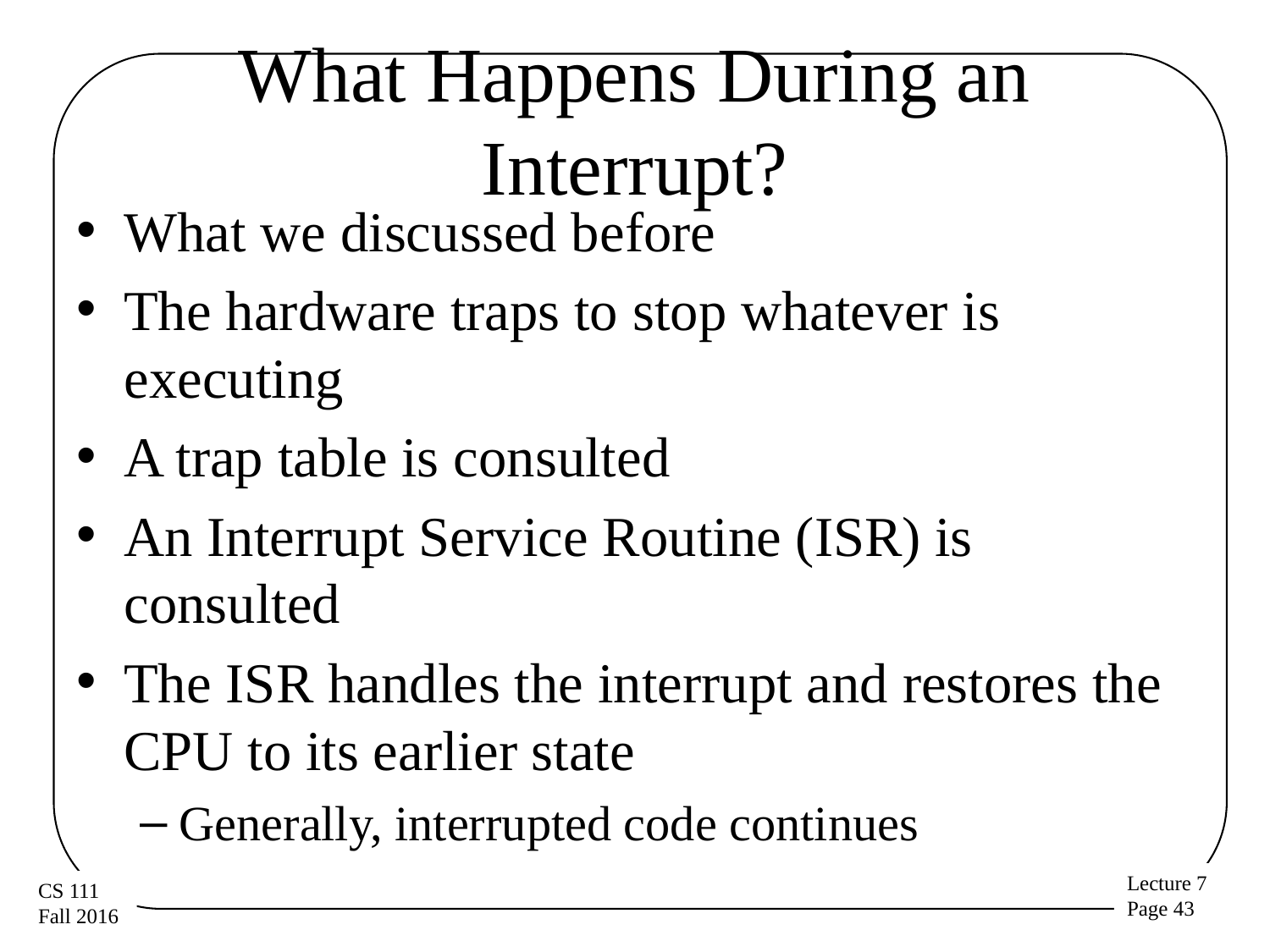

# What Happens During an Interrupt?
What we discussed before
The hardware traps to stop whatever is executing
A trap table is consulted
An Interrupt Service Routine (ISR) is consulted
The ISR handles the interrupt and restores the CPU to its earlier state
Generally, interrupted code continues